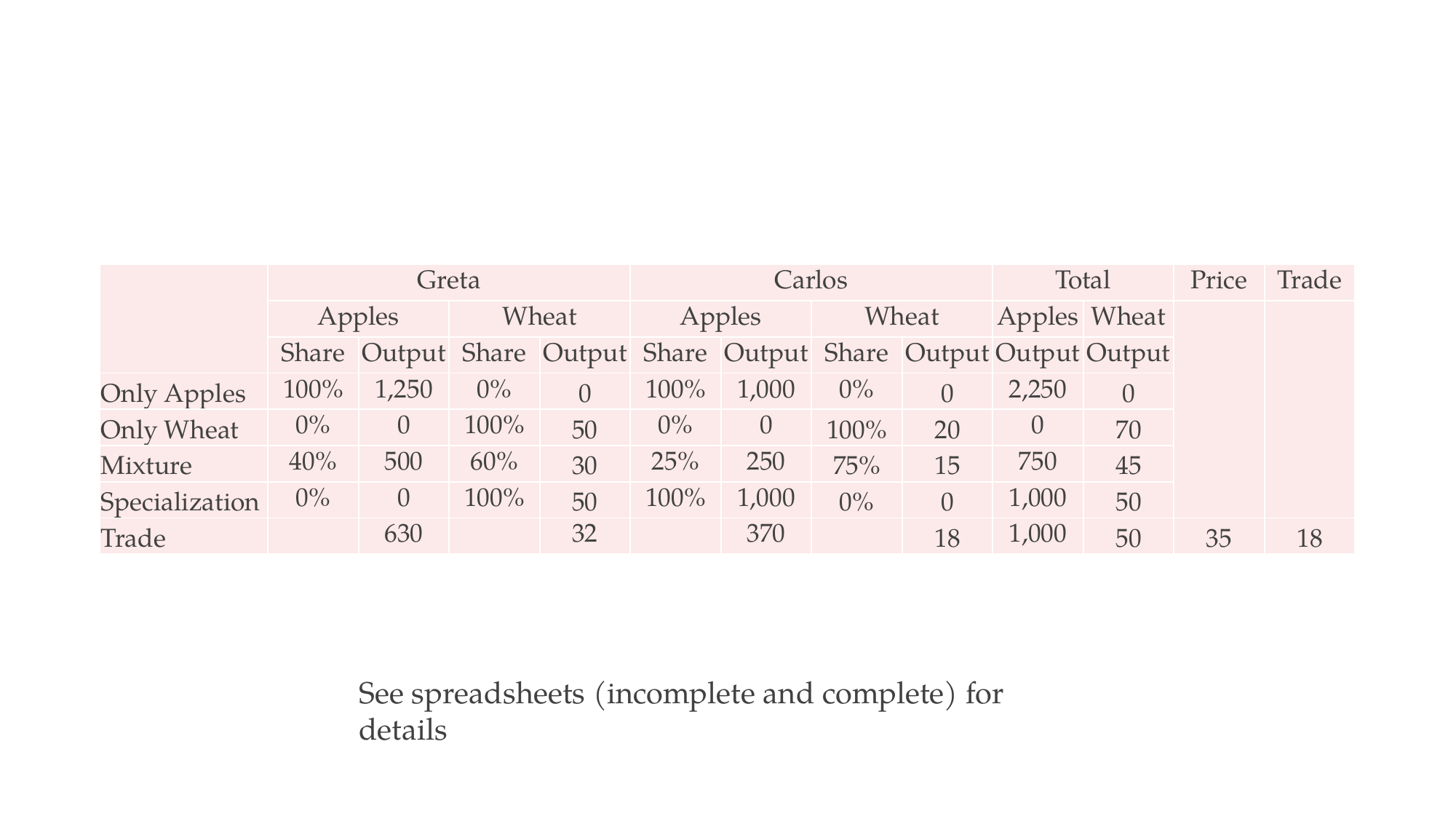

|  | Greta |  |  |  | Carlos |  |  |  | Total |  | Price | Trade |
| --- | --- | --- | --- | --- | --- | --- | --- | --- | --- | --- | --- | --- |
|  | Apples |  | Wheat |  | Apples |  | Wheat |  | Apples | Wheat |  |  |
|  | Share | Output | Share | Output | Share | Output | Share | Output | Output | Output |  |  |
| Only Apples | 100% | 1,250 | 0% | 0 | 100% | 1,000 | 0% | 0 | 2,250 | 0 |  |  |
| Only Wheat | 0% | 0 | 100% | 50 | 0% | 0 | 100% | 20 | 0 | 70 |  |  |
| Mixture | 40% | 500 | 60% | 30 | 25% | 250 | 75% | 15 | 750 | 45 |  |  |
| Specialization | 0% | 0 | 100% | 50 | 100% | 1,000 | 0% | 0 | 1,000 | 50 |  |  |
| Trade |  | 630 |  | 32 |  | 370 |  | 18 | 1,000 | 50 | 35 | 18 |
See spreadsheets (incomplete and complete) for details